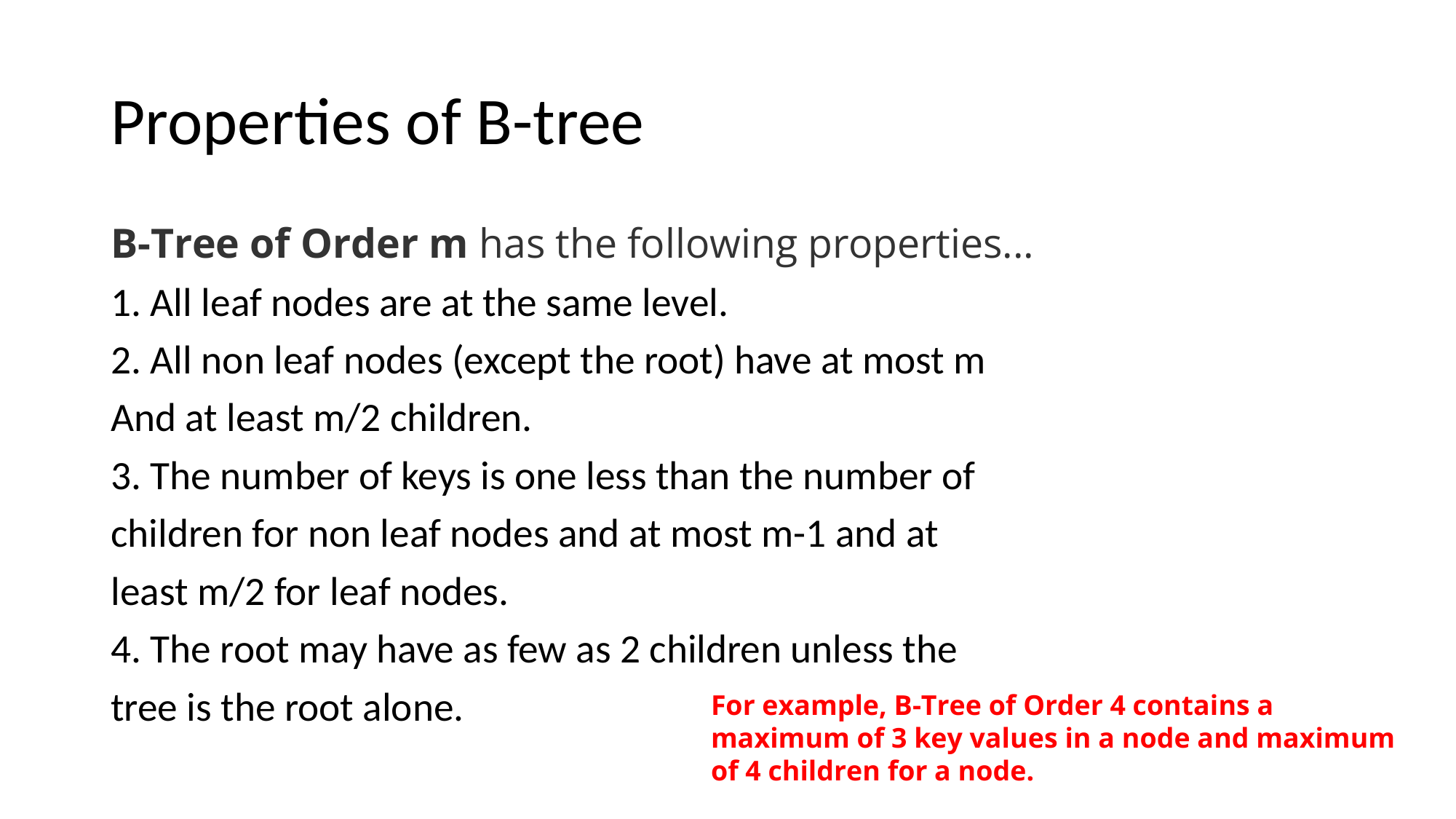

# Properties of B-tree
B-Tree of Order m has the following properties...
1. All leaf nodes are at the same level.
2. All non leaf nodes (except the root) have at most m
And at least m/2 children.
3. The number of keys is one less than the number of
children for non leaf nodes and at most m-1 and at
least m/2 for leaf nodes.
4. The root may have as few as 2 children unless the
tree is the root alone.
For example, B-Tree of Order 4 contains a maximum of 3 key values in a node and maximum of 4 children for a node.